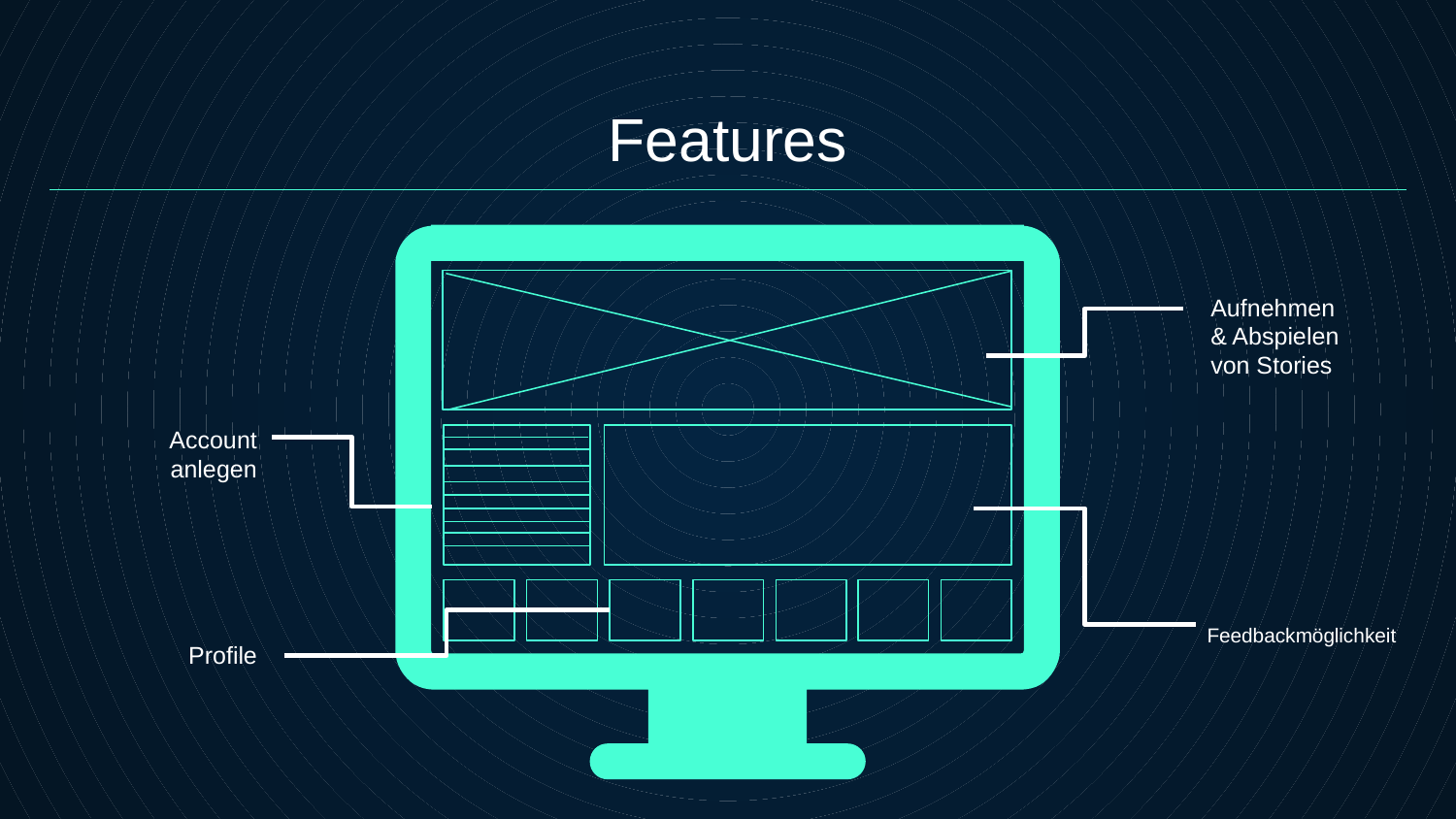

# Features

Aufnehmen& Abspielen
von Stories
Account anlegen

Feedbackmöglichkeit
Profile